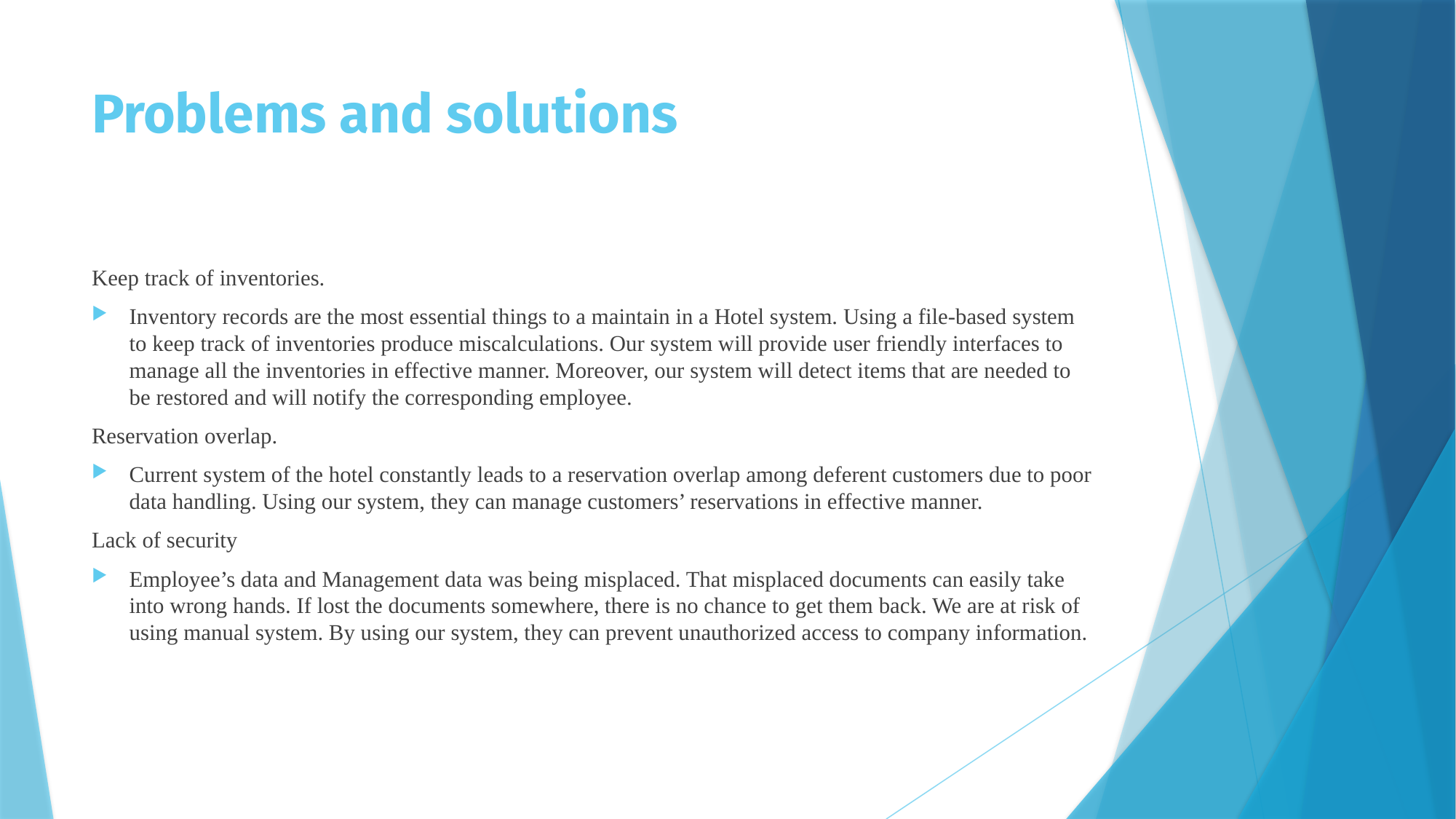

# Problems and solutions
Keep track of inventories.
Inventory records are the most essential things to a maintain in a Hotel system. Using a file-based system to keep track of inventories produce miscalculations. Our system will provide user friendly interfaces to manage all the inventories in effective manner. Moreover, our system will detect items that are needed to be restored and will notify the corresponding employee.
Reservation overlap.
Current system of the hotel constantly leads to a reservation overlap among deferent customers due to poor data handling. Using our system, they can manage customers’ reservations in effective manner.
Lack of security
Employee’s data and Management data was being misplaced. That misplaced documents can easily take into wrong hands. If lost the documents somewhere, there is no chance to get them back. We are at risk of using manual system. By using our system, they can prevent unauthorized access to company information.